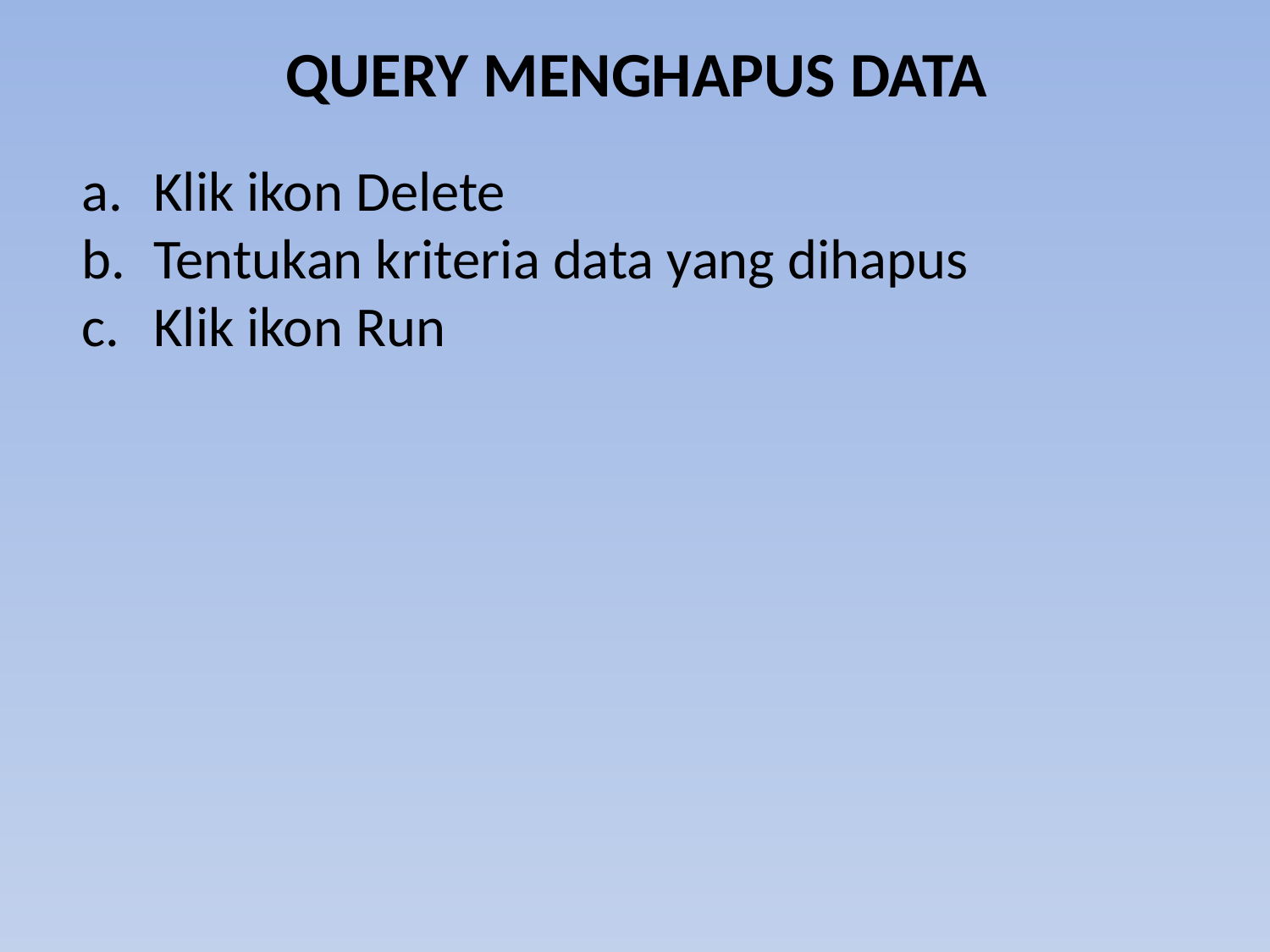

# QUERY MENGHAPUS DATA
Klik ikon Delete
Tentukan kriteria data yang dihapus
Klik ikon Run